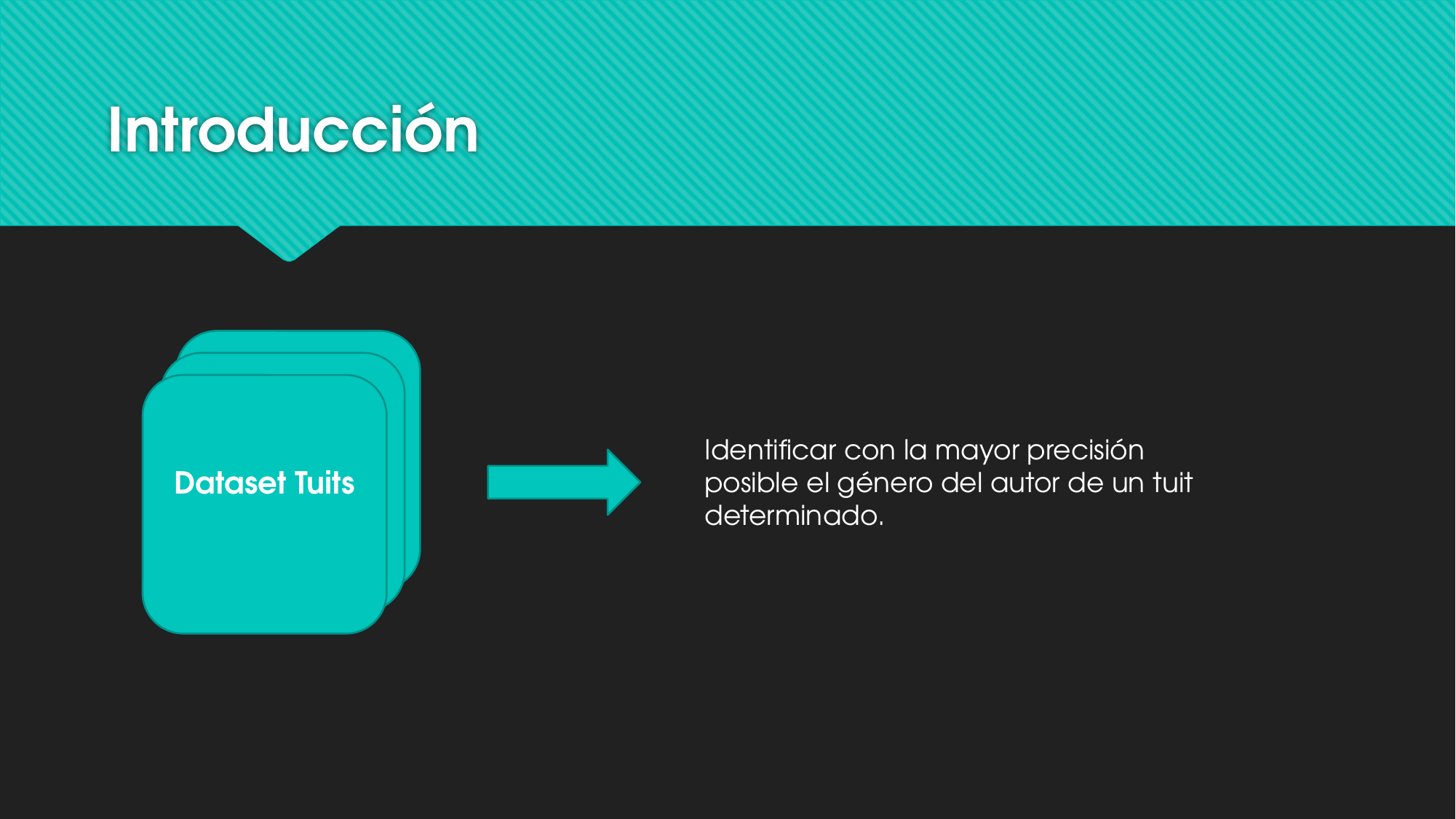

# Introducción

Identificar con la mayor precisión posible el género del autor de un tuit determinado.

Dataset Tuits